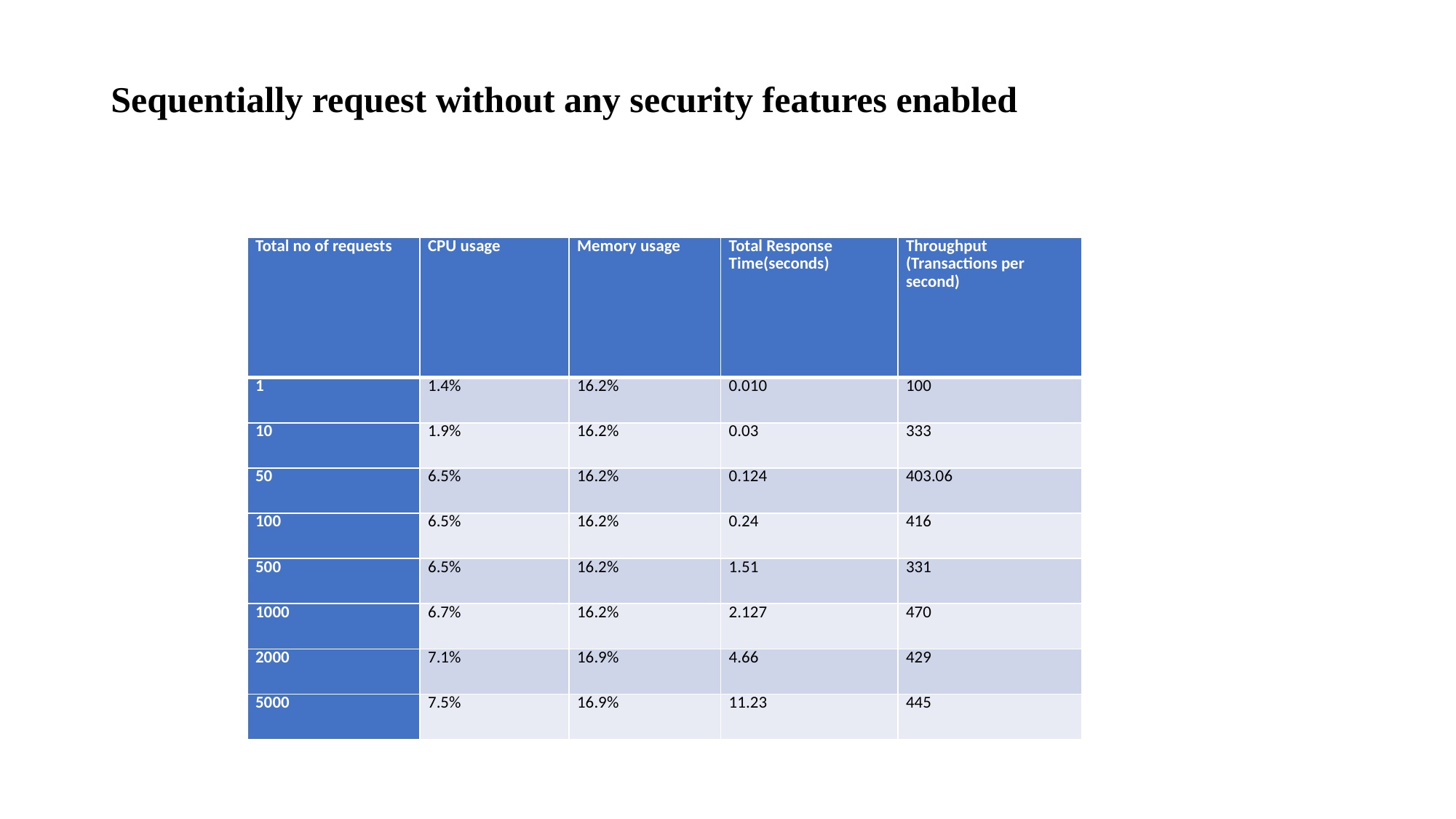

# Sequentially request without any security features enabled
| Total no of requests | CPU usage | Memory usage | Total Response Time(seconds) | Throughput (Transactions per second) |
| --- | --- | --- | --- | --- |
| 1 | 1.4% | 16.2% | 0.010 | 100 |
| 10 | 1.9% | 16.2% | 0.03 | 333 |
| 50 | 6.5% | 16.2% | 0.124 | 403.06 |
| 100 | 6.5% | 16.2% | 0.24 | 416 |
| 500 | 6.5% | 16.2% | 1.51 | 331 |
| 1000 | 6.7% | 16.2% | 2.127 | 470 |
| 2000 | 7.1% | 16.9% | 4.66 | 429 |
| 5000 | 7.5% | 16.9% | 11.23 | 445 |